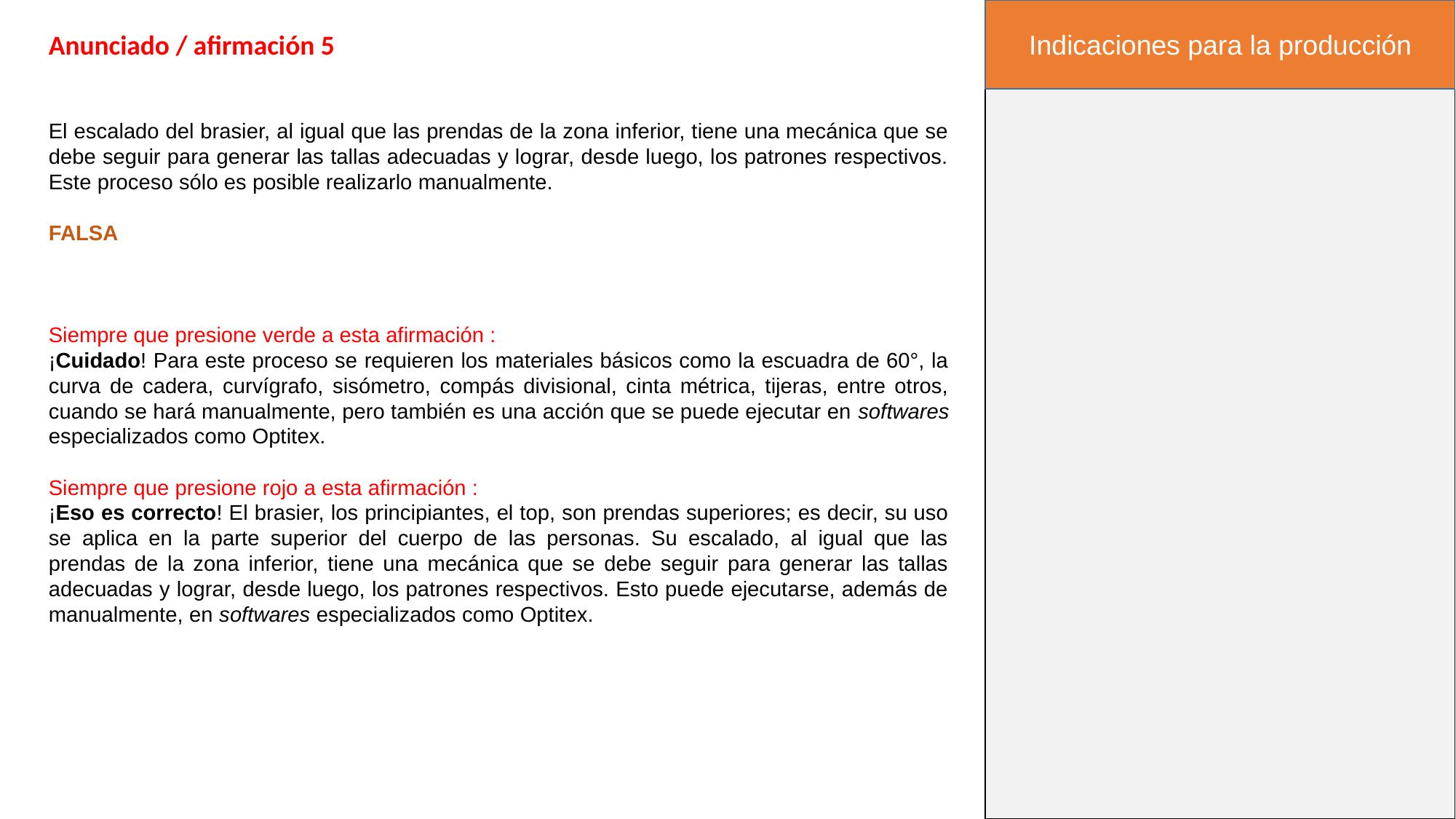

Indicaciones para la producción
Anunciado / afirmación 5
El escalado del brasier, al igual que las prendas de la zona inferior, tiene una mecánica que se debe seguir para generar las tallas adecuadas y lograr, desde luego, los patrones respectivos. Este proceso sólo es posible realizarlo manualmente.

FALSA

Siempre que presione verde a esta afirmación :
¡Cuidado! Para este proceso se requieren los materiales básicos como la escuadra de 60°, la curva de cadera, curvígrafo, sisómetro, compás divisional, cinta métrica, tijeras, entre otros, cuando se hará manualmente, pero también es una acción que se puede ejecutar en softwares especializados como Optitex.

Siempre que presione rojo a esta afirmación :
¡Eso es correcto! El brasier, los principiantes, el top, son prendas superiores; es decir, su uso se aplica en la parte superior del cuerpo de las personas. Su escalado, al igual que las prendas de la zona inferior, tiene una mecánica que se debe seguir para generar las tallas adecuadas y lograr, desde luego, los patrones respectivos. Esto puede ejecutarse, además de manualmente, en softwares especializados como Optitex.